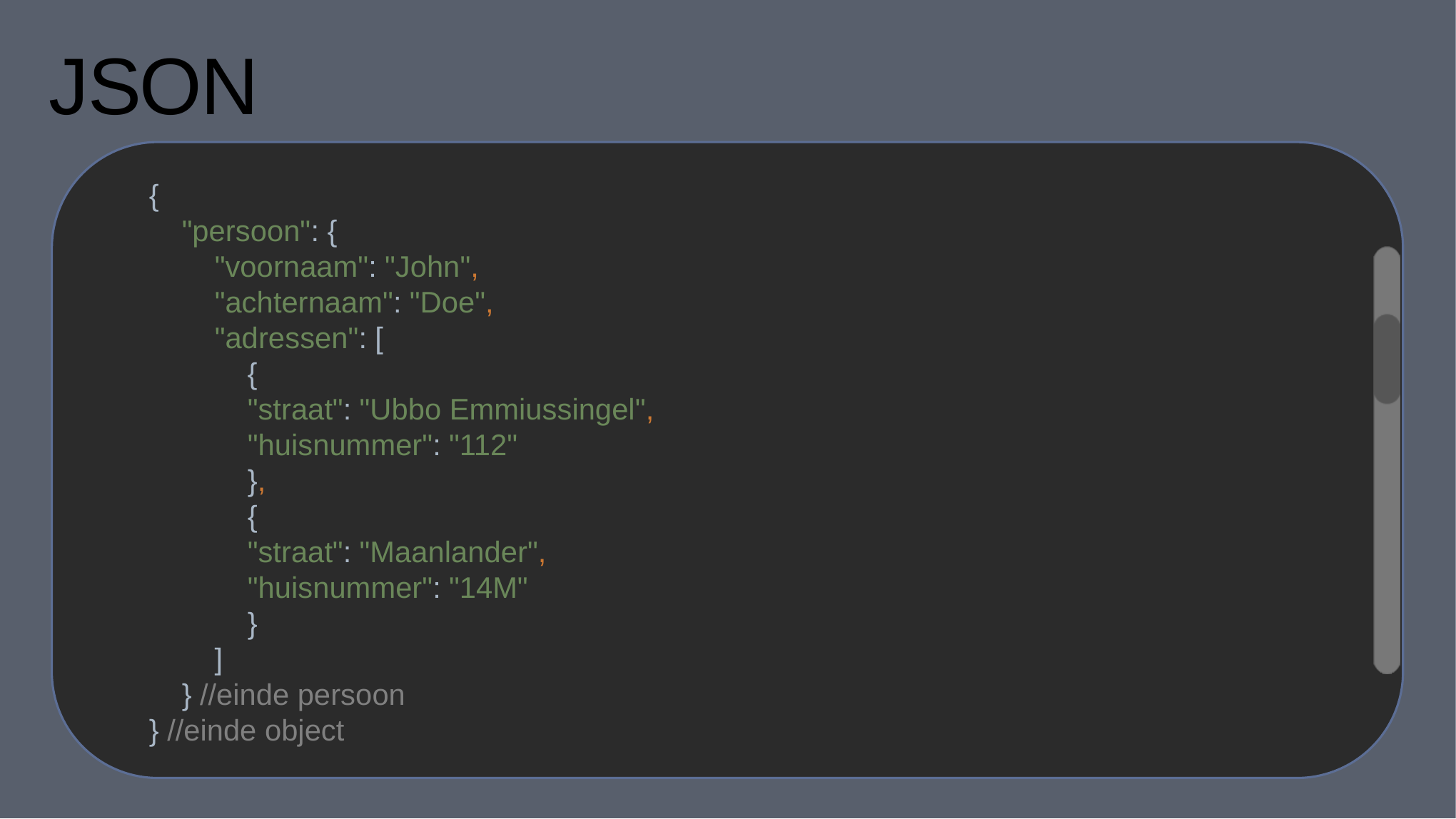

# JSON
{
    "persoon": {
        "voornaam": "John",
        "achternaam": "Doe",
        "adressen": [
            {
            "straat": "Ubbo Emmiussingel",
            "huisnummer": "112"
            },
            {
            "straat": "Maanlander",
            "huisnummer": "14M"
            }
        ]
    } //einde persoon
} //einde object